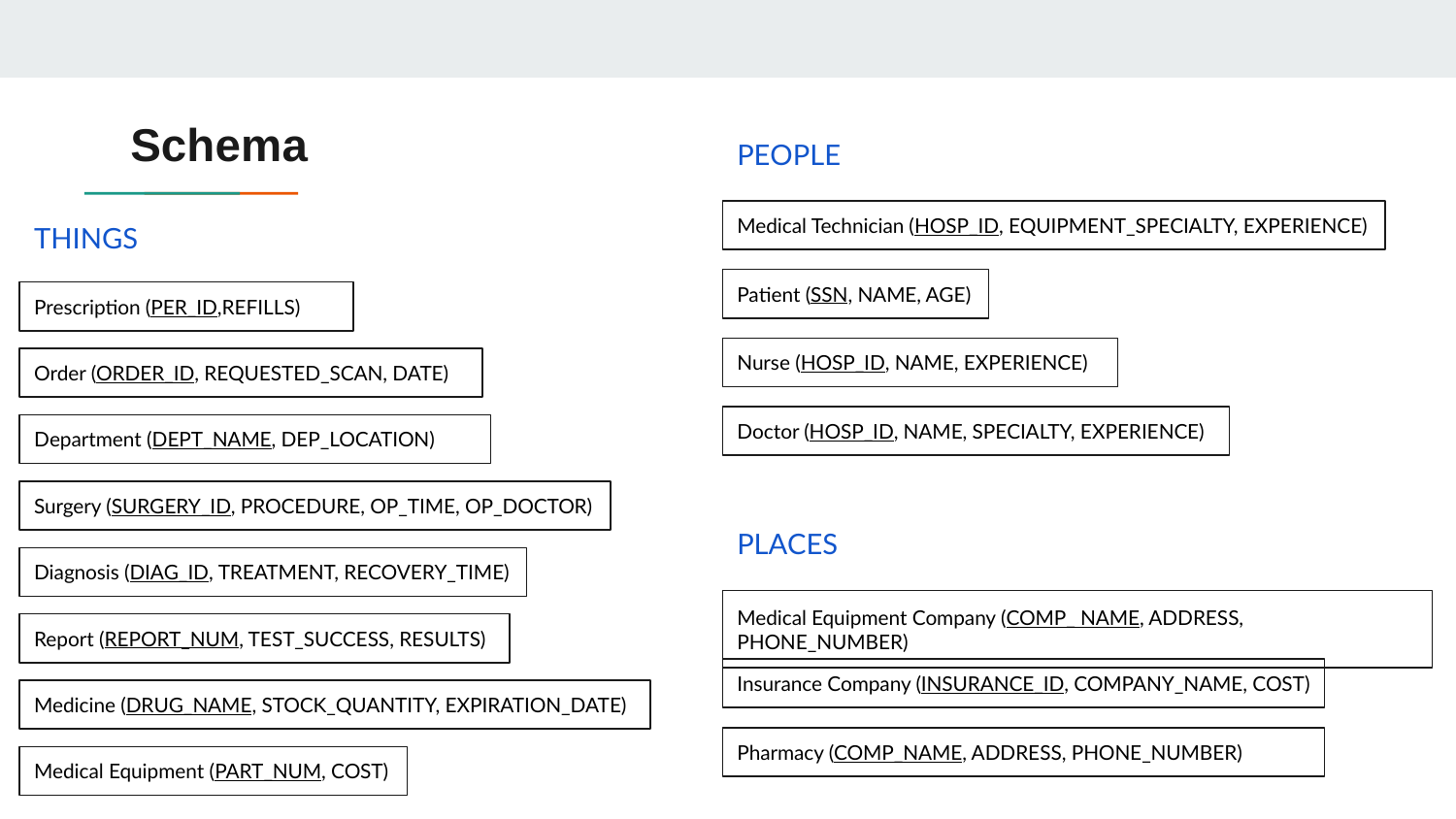

# Schema
PEOPLE
Medical Technician (HOSP_ID, EQUIPMENT_SPECIALTY, EXPERIENCE)
THINGS
Patient (SSN, NAME, AGE)
Prescription (PER_ID,REFILLS)
Nurse (HOSP_ID, NAME, EXPERIENCE)
Order (ORDER_ID, REQUESTED_SCAN, DATE)
Doctor (HOSP_ID, NAME, SPECIALTY, EXPERIENCE)
Department (DEPT_NAME, DEP_LOCATION)
Surgery (SURGERY_ID, PROCEDURE, OP_TIME, OP_DOCTOR)
PLACES
Diagnosis (DIAG_ID, TREATMENT, RECOVERY_TIME)
Medical Equipment Company (COMP_ NAME, ADDRESS, PHONE_NUMBER)
Report (REPORT_NUM, TEST_SUCCESS, RESULTS)
Insurance Company (INSURANCE_ID, COMPANY_NAME, COST)
Medicine (DRUG_NAME, STOCK_QUANTITY, EXPIRATION_DATE)
Pharmacy (COMP_NAME, ADDRESS, PHONE_NUMBER)
Medical Equipment (PART_NUM, COST)